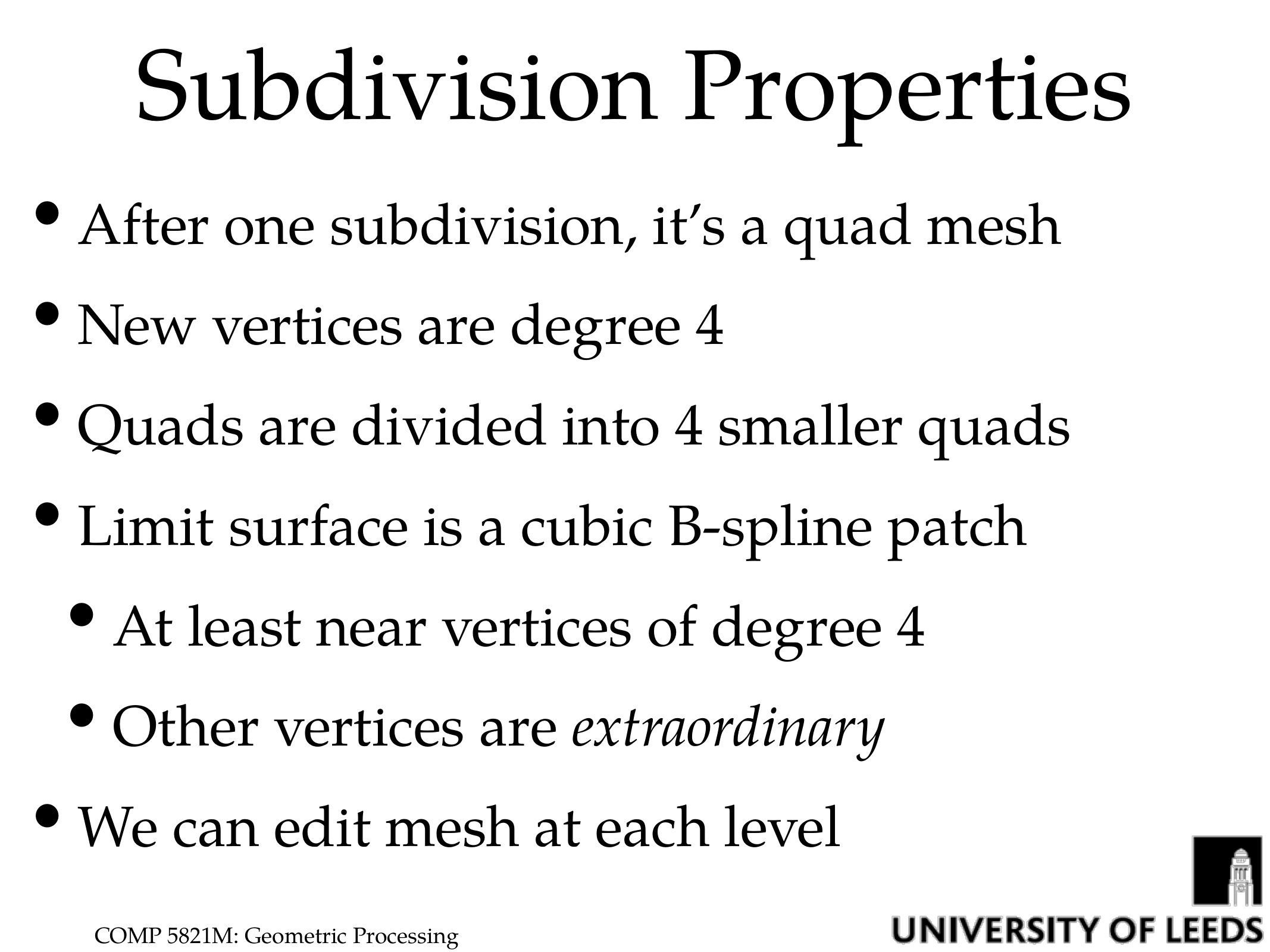

# Subdivision Properties
After one subdivision, it’s a quad mesh
New vertices are degree 4
Quads are divided into 4 smaller quads
Limit surface is a cubic B-spline patch
At least near vertices of degree 4
Other vertices are extraordinary
We can edit mesh at each level